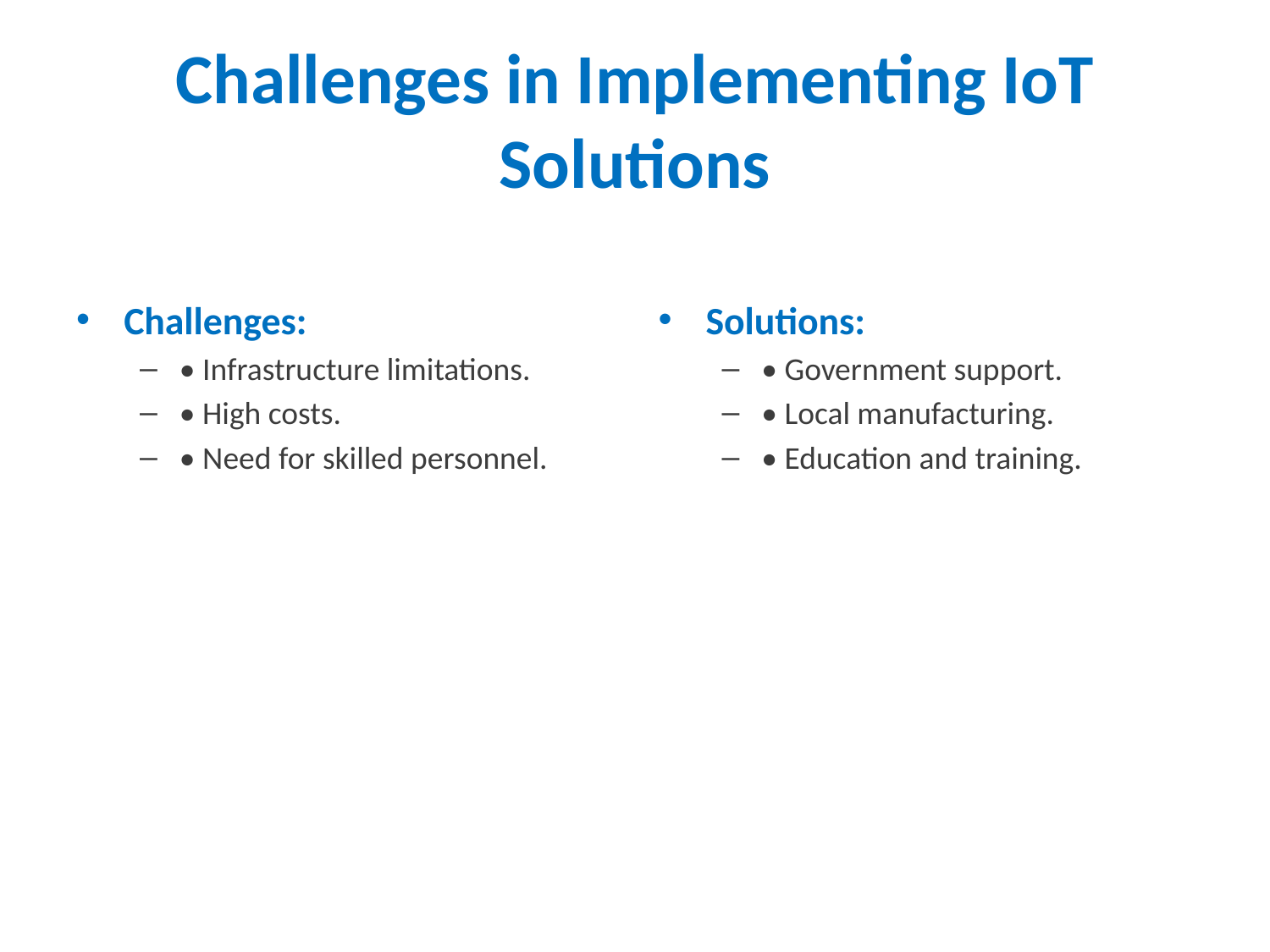

# Challenges in Implementing IoT Solutions

Challenges:
• Infrastructure limitations.
• High costs.
• Need for skilled personnel.

Solutions:
• Government support.
• Local manufacturing.
• Education and training.